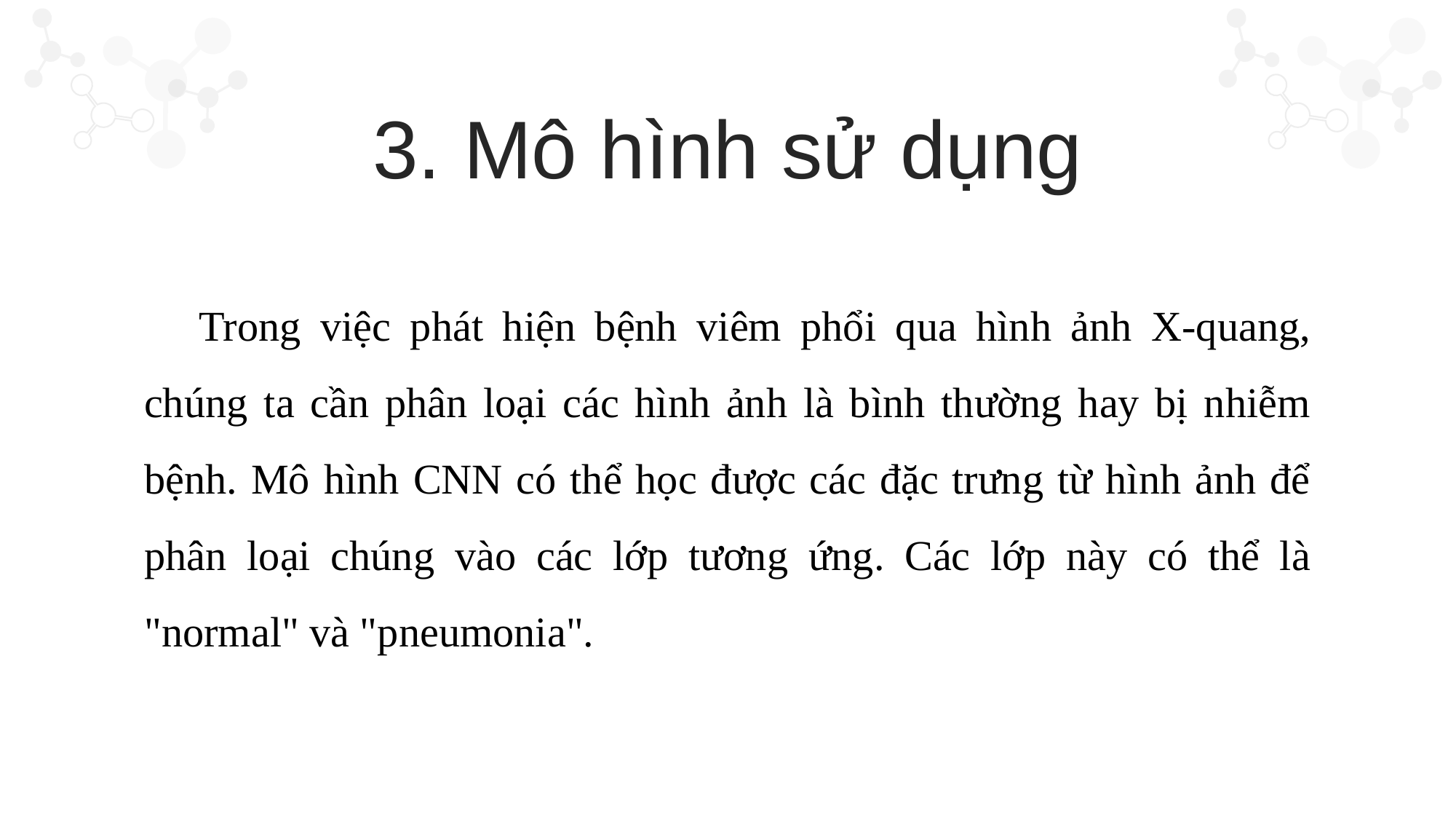

3. Mô hình sử dụng
Trong việc phát hiện bệnh viêm phổi qua hình ảnh X-quang, chúng ta cần phân loại các hình ảnh là bình thường hay bị nhiễm bệnh. Mô hình CNN có thể học được các đặc trưng từ hình ảnh để phân loại chúng vào các lớp tương ứng. Các lớp này có thể là "normal" và "pneumonia".